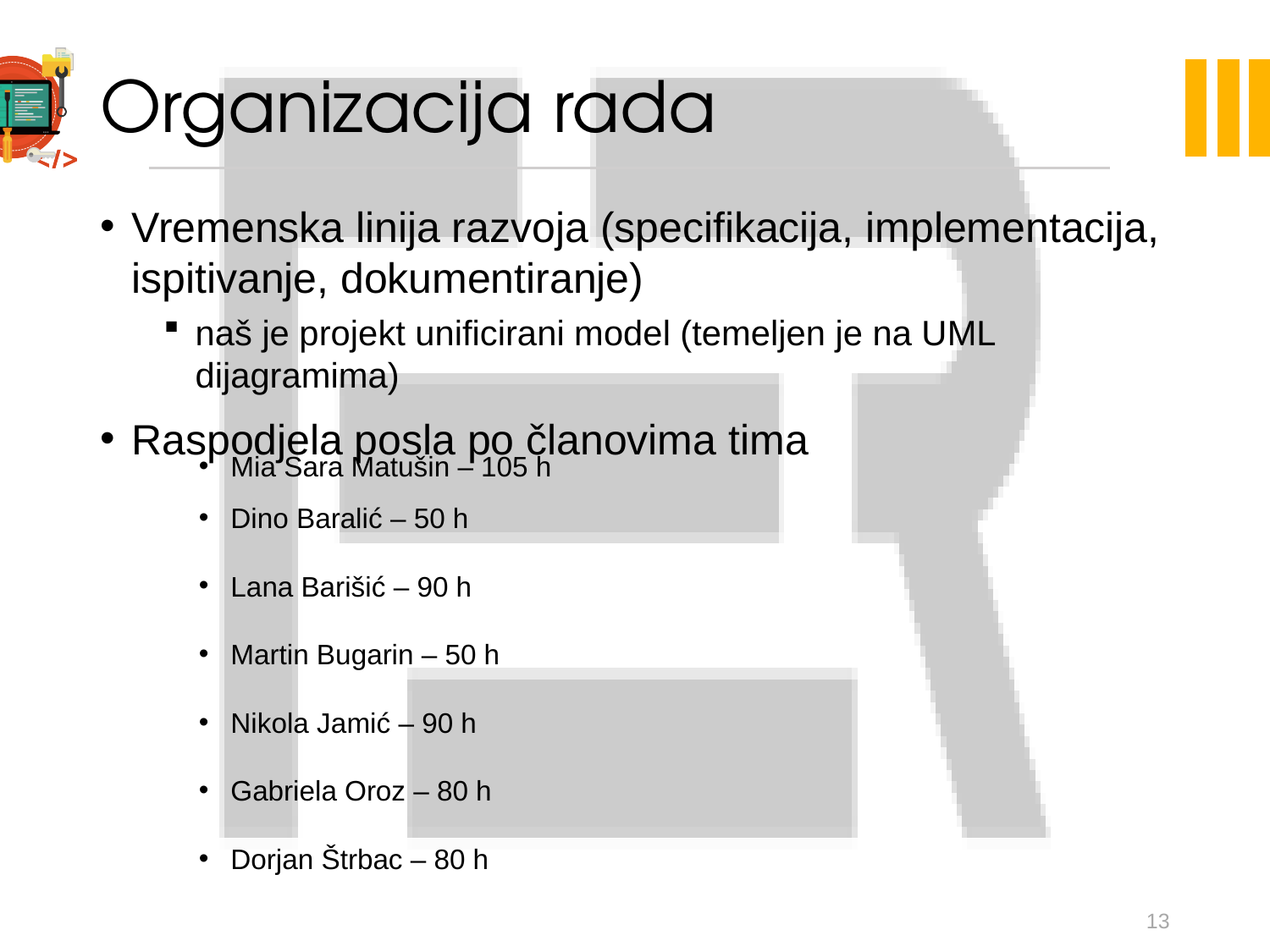

# Organizacija rada
Vremenska linija razvoja (specifikacija, implementacija, ispitivanje, dokumentiranje)
naš je projekt unificirani model (temeljen je na UML dijagramima)
Raspodjela posla po članovima tima
Mia Sara Matušin – 105 h
Dino Baralić – 50 h
Lana Barišić – 90 h
Martin Bugarin – 50 h
Nikola Jamić – 90 h
Gabriela Oroz – 80 h
Dorjan Štrbac – 80 h

13